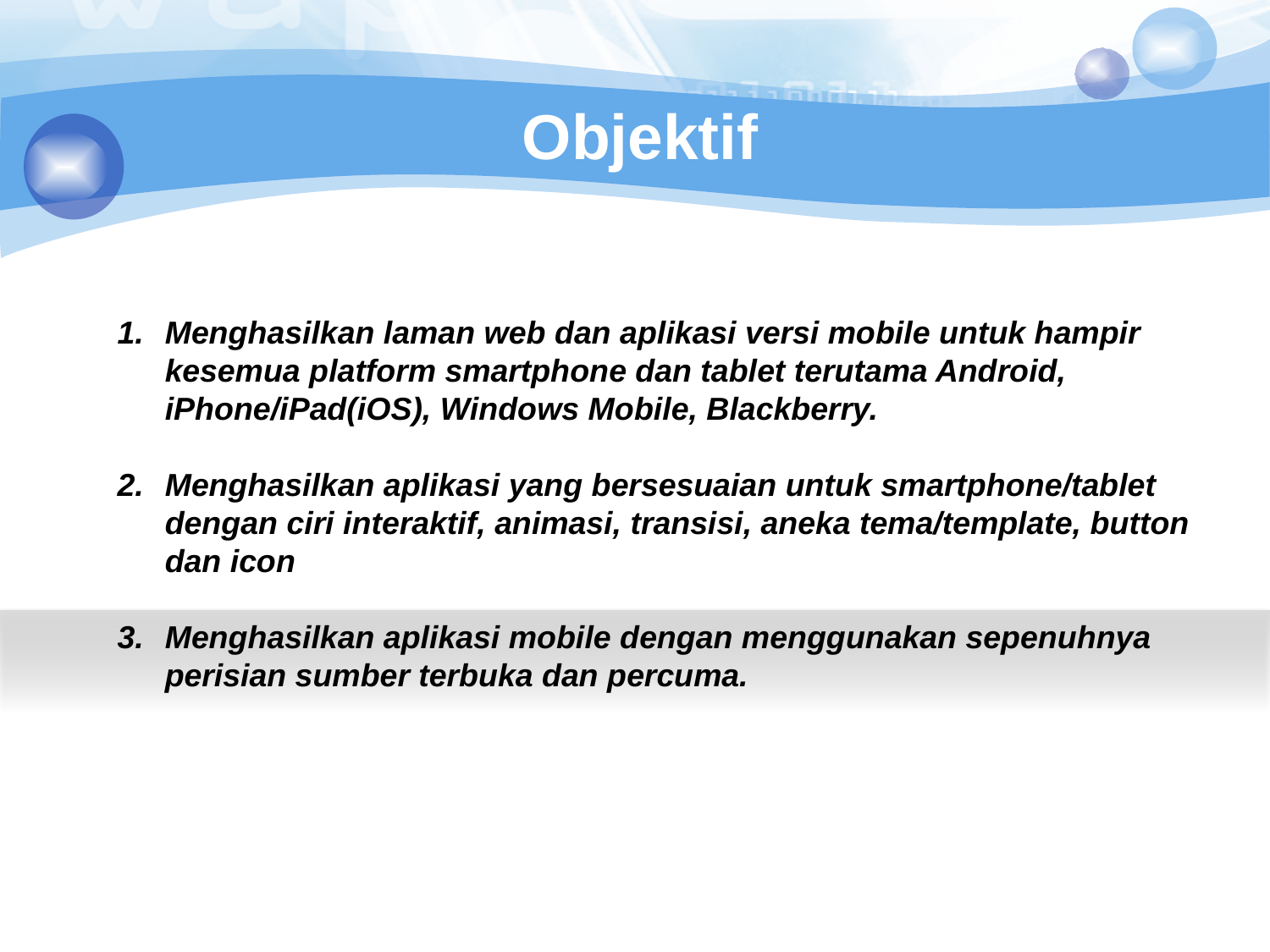

# Objektif
Menghasilkan laman web dan aplikasi versi mobile untuk hampir kesemua platform smartphone dan tablet terutama Android, iPhone/iPad(iOS), Windows Mobile, Blackberry.

Menghasilkan aplikasi yang bersesuaian untuk smartphone/tablet dengan ciri interaktif, animasi, transisi, aneka tema/template, button dan icon

Menghasilkan aplikasi mobile dengan menggunakan sepenuhnya perisian sumber terbuka dan percuma.